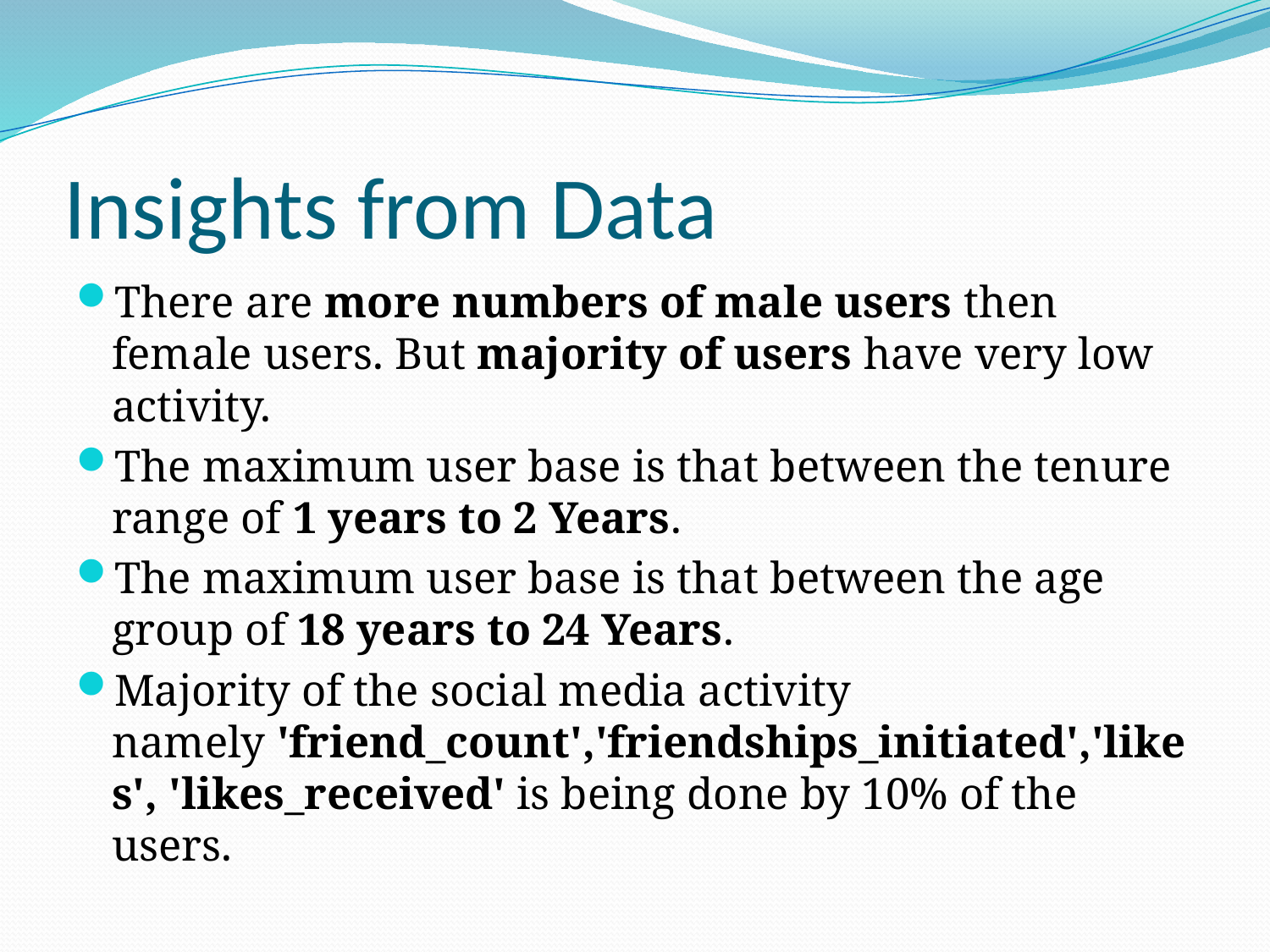

# Insights from Data
There are more numbers of male users then female users. But majority of users have very low activity.
The maximum user base is that between the tenure range of 1 years to 2 Years.
The maximum user base is that between the age group of 18 years to 24 Years.
Majority of the social media activity namely 'friend_count','friendships_initiated','likes', 'likes_received' is being done by 10% of the users.